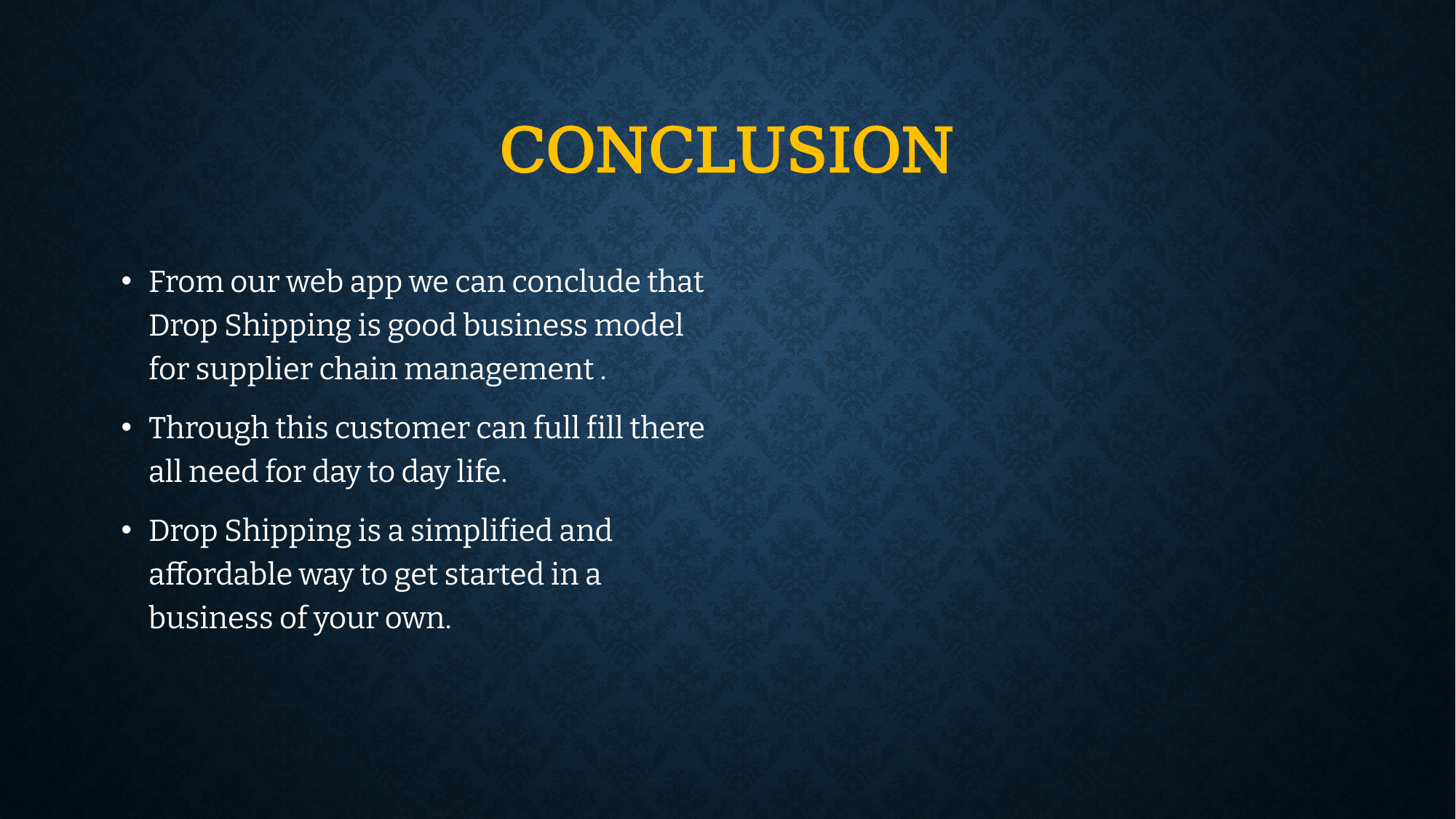

# Conclusion
From our web app we can conclude that Drop Shipping is good business model for supplier chain management .
Through this customer can full fill there all need for day to day life.
Drop Shipping is a simplified and affordable way to get started in a business of your own.